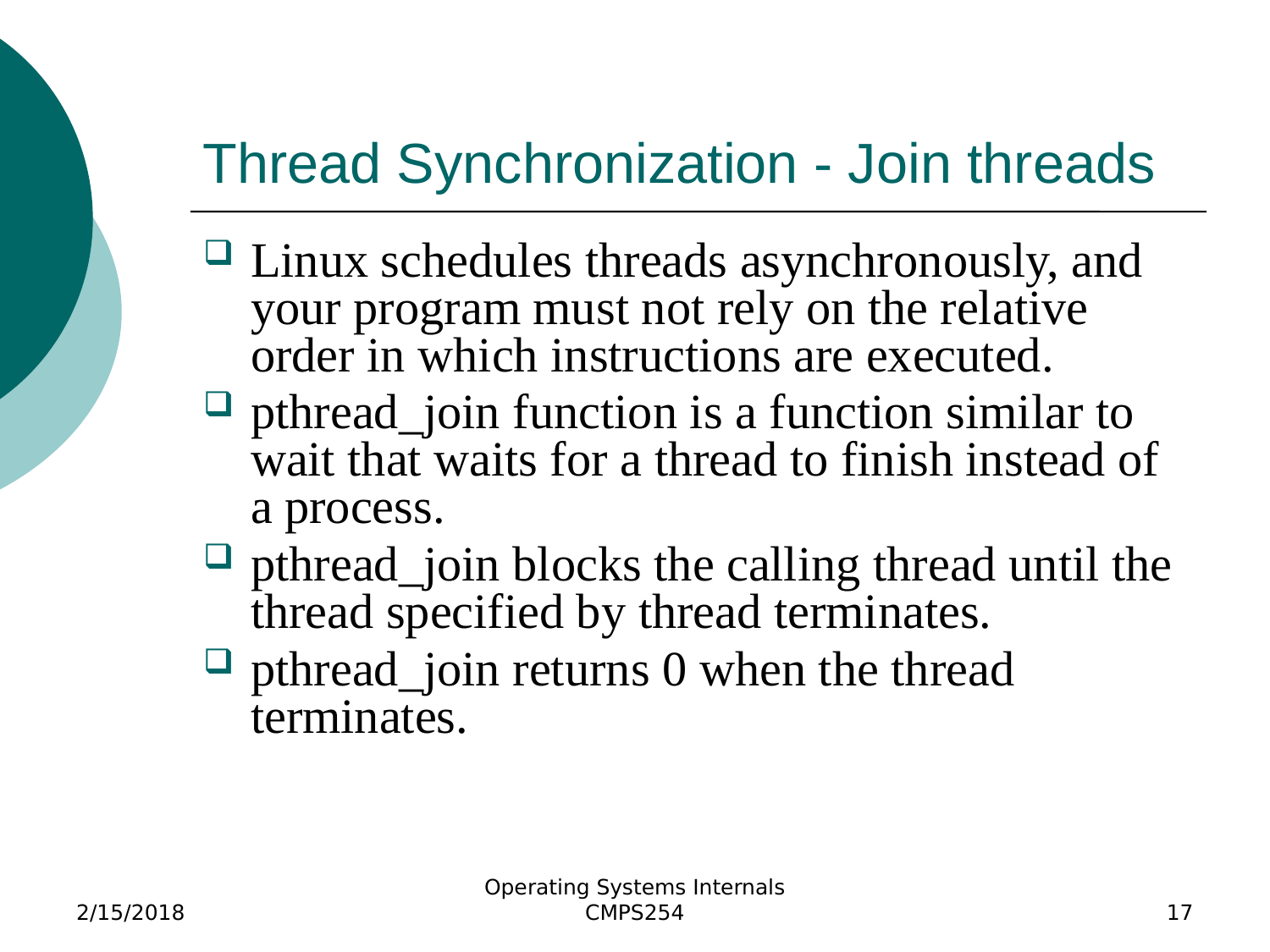

# Thread Synchronization - Join threads
Linux schedules threads asynchronously, and your program must not rely on the relative order in which instructions are executed.
pthread_join function is a function similar to wait that waits for a thread to finish instead of a process.
pthread_join blocks the calling thread until the thread specified by thread terminates.
pthread_join returns 0 when the thread terminates.

2/15/2018
Operating Systems Internals CMPS254
17